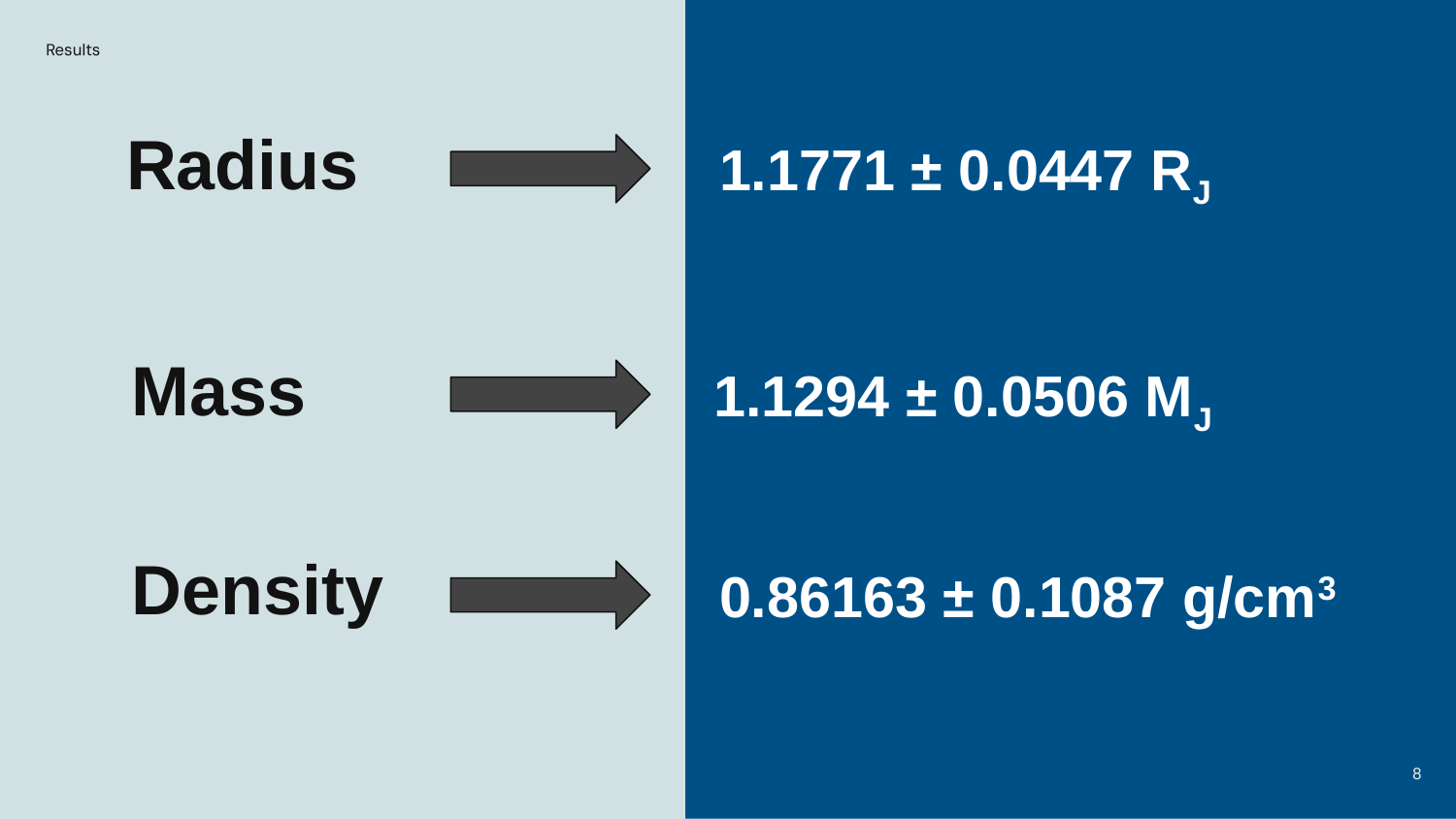

Results
# Radius
1.1771 ± 0.0447 RJ

Mass
1.1294 ± 0.0506 MJ

Density
0.86163 ± 0.1087 g/cm3

8